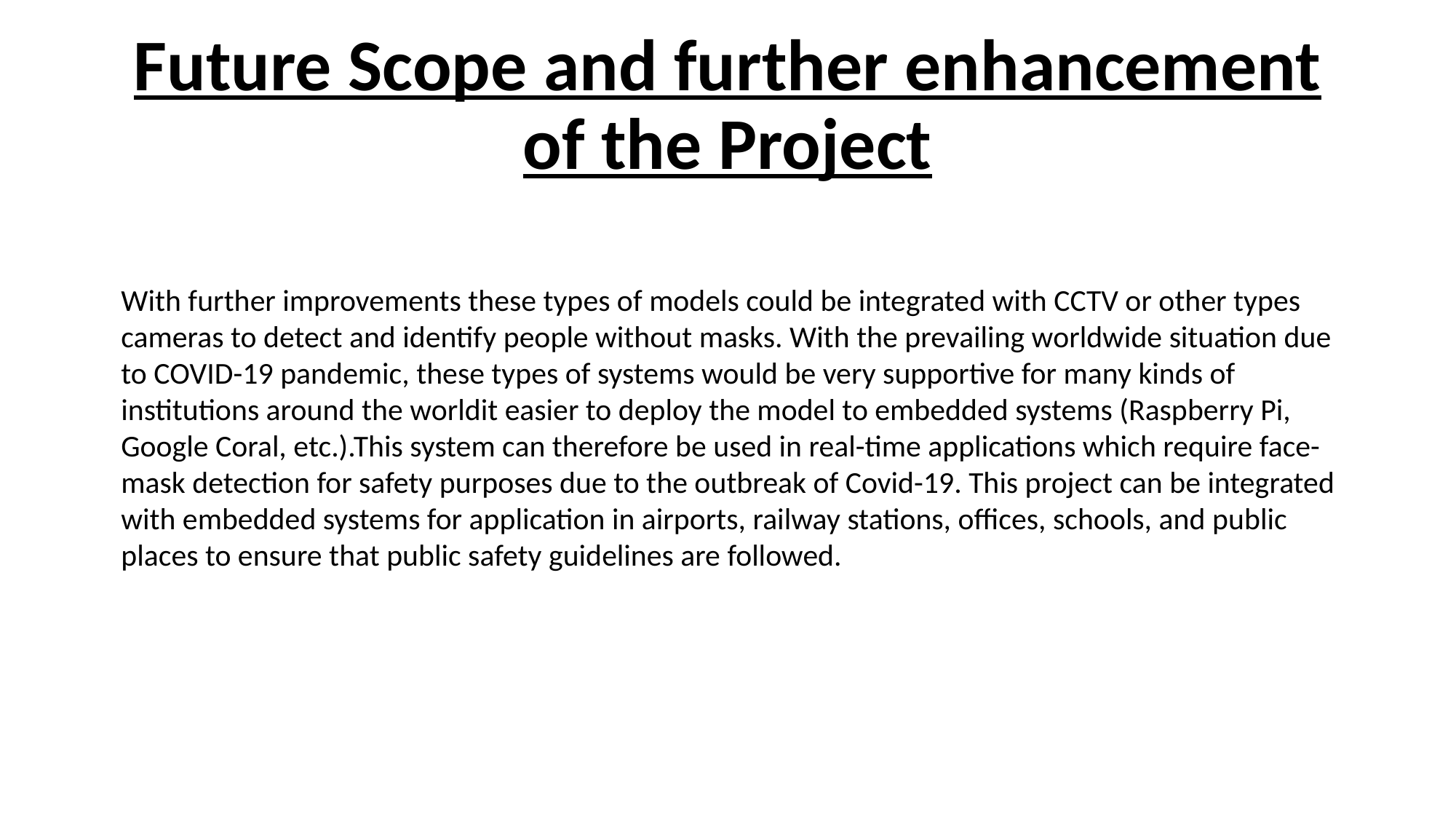

# Future Scope and further enhancement of the Project
With further improvements these types of models could be integrated with CCTV or other types cameras to detect and identify people without masks. With the prevailing worldwide situation due to COVID-19 pandemic, these types of systems would be very supportive for many kinds of institutions around the worldit easier to deploy the model to embedded systems (Raspberry Pi, Google Coral, etc.).This system can therefore be used in real-time applications which require face-mask detection for safety purposes due to the outbreak of Covid-19. This project can be integrated with embedded systems for application in airports, railway stations, offices, schools, and public places to ensure that public safety guidelines are followed.